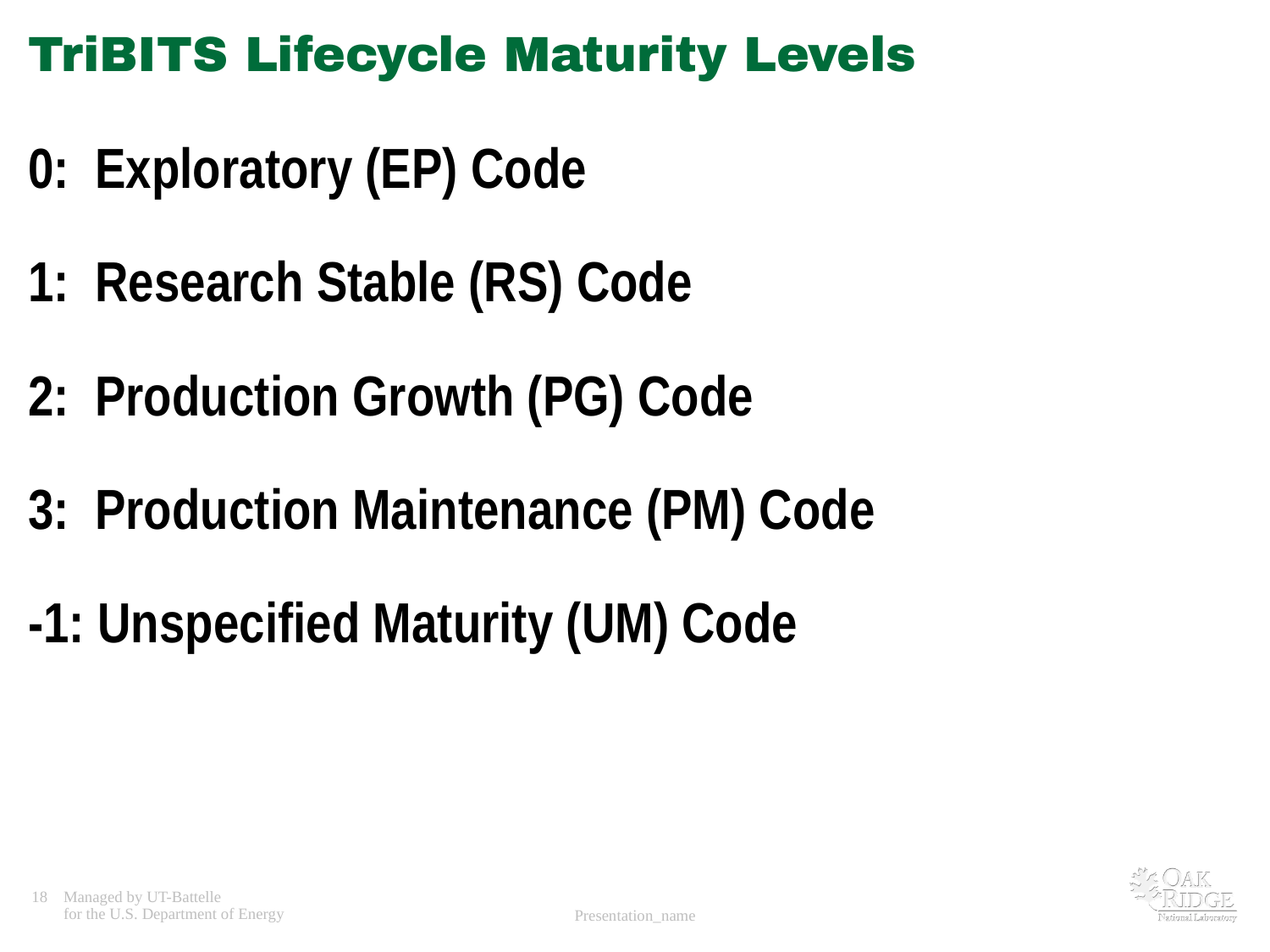

TriBITS Lifecycle Maturity Levels
0:  Exploratory (EP) Code
1:  Research Stable (RS) Code
2:  Production Growth (PG) Code
3:  Production Maintenance (PM) Code
-1: Unspecified Maturity (UM) Code